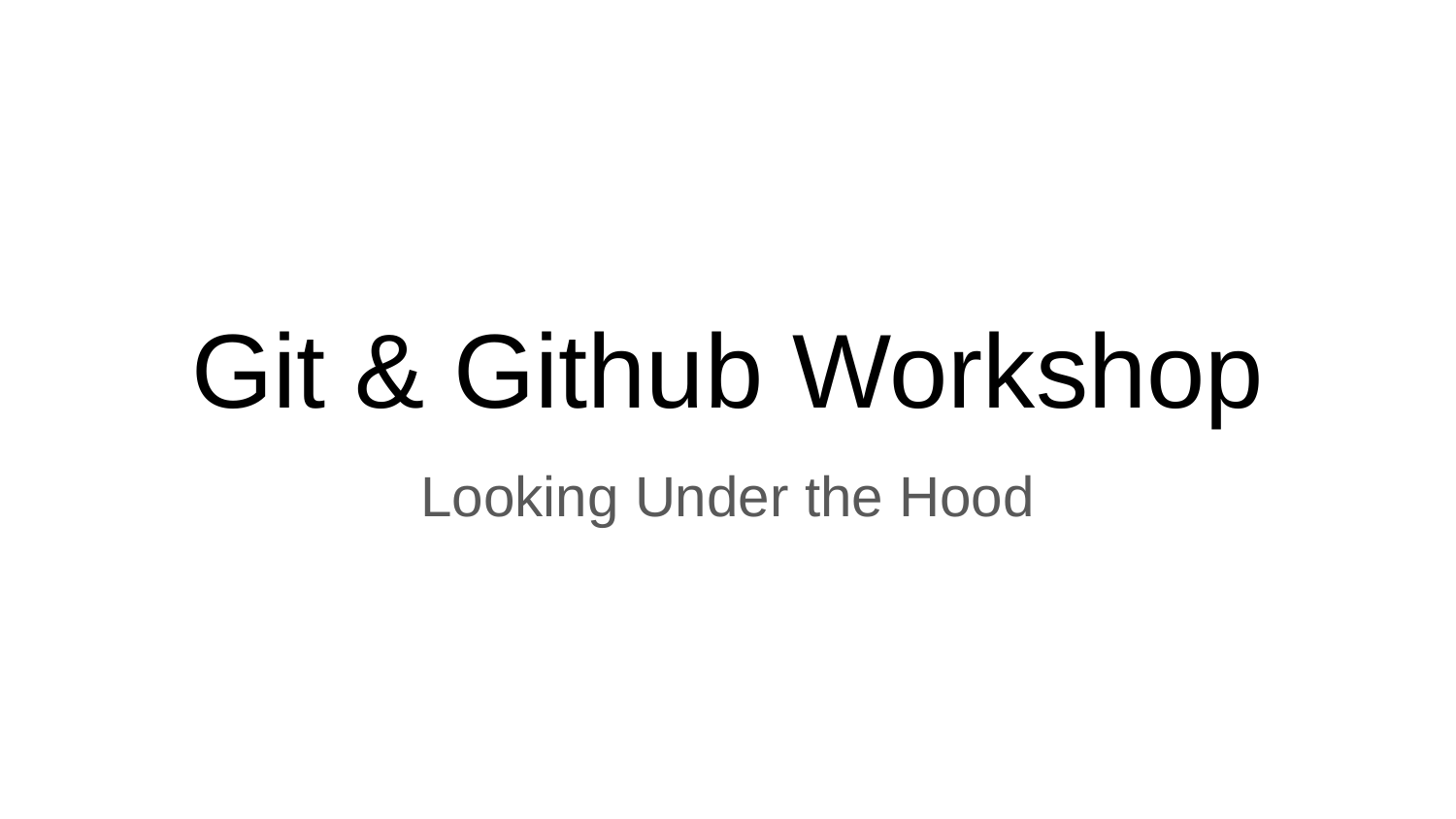

# Git & Github Workshop
Looking Under the Hood